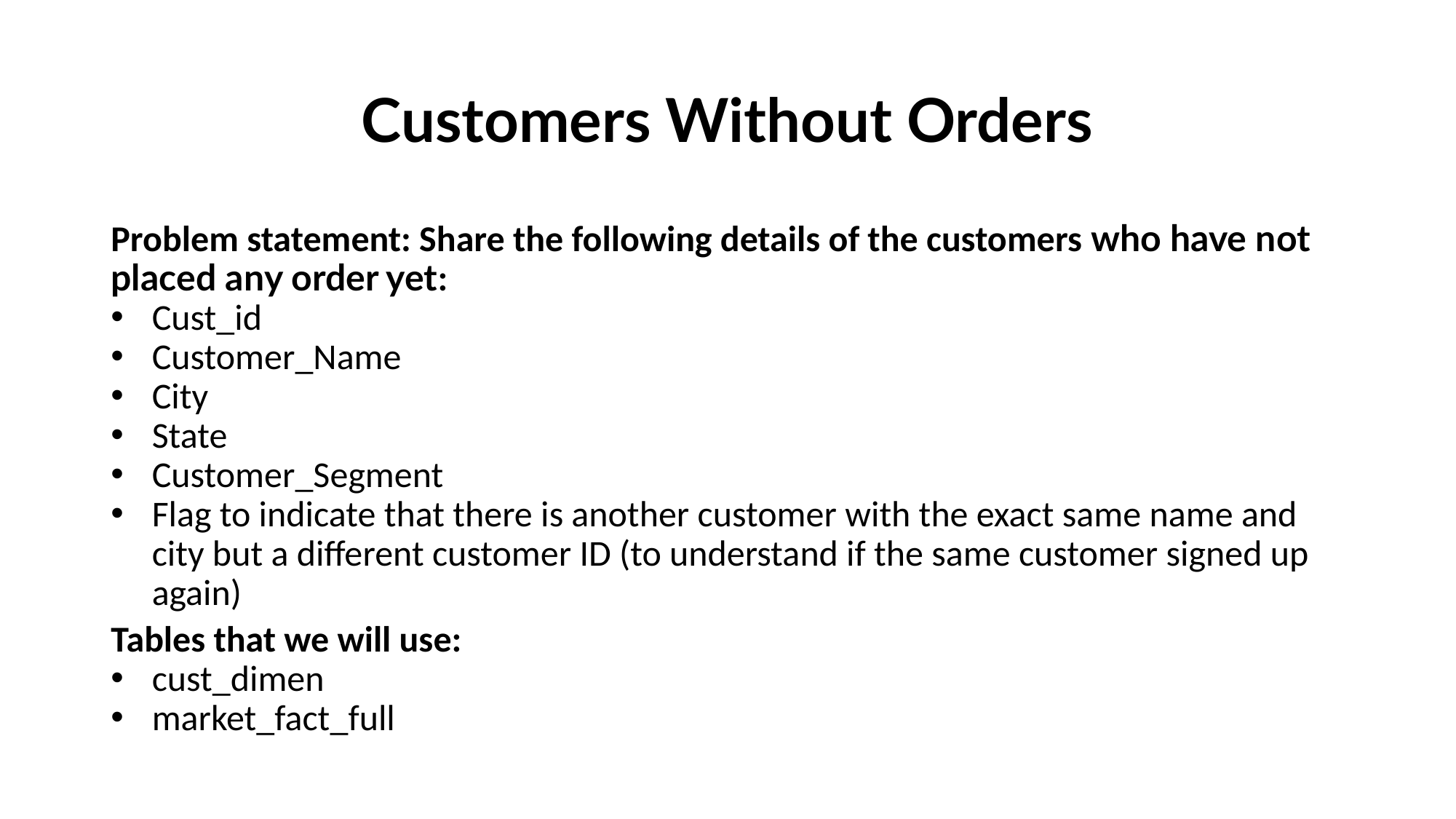

# Customers Without Orders
Problem statement: Share the following details of the customers who have not placed any order yet:
Cust_id
Customer_Name
City
State
Customer_Segment
Flag to indicate that there is another customer with the exact same name and city but a different customer ID (to understand if the same customer signed up again)
Tables that we will use:
cust_dimen
market_fact_full